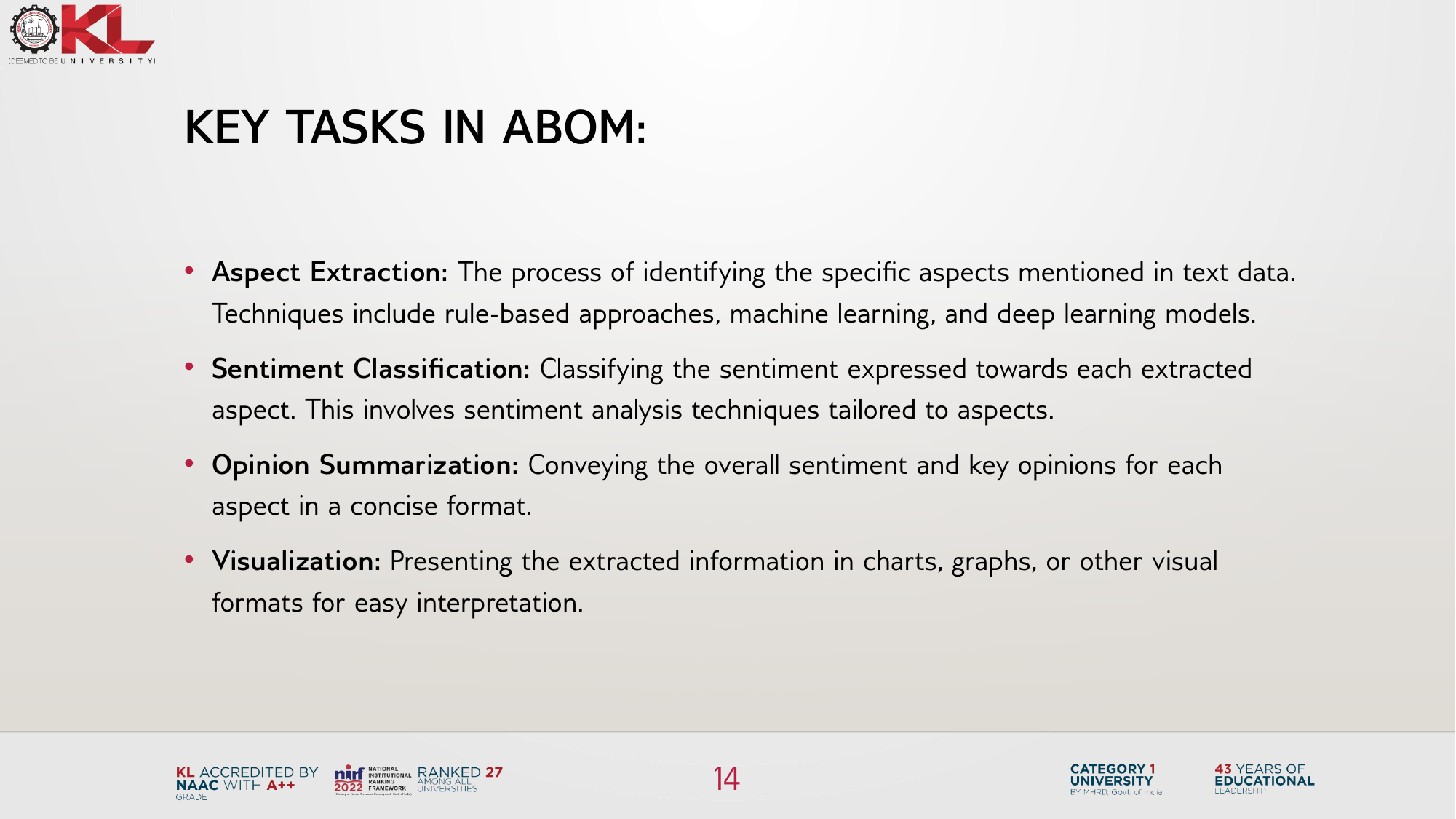

# Key Tasks in ABOM:
Aspect Extraction: The process of identifying the specific aspects mentioned in text data. Techniques include rule-based approaches, machine learning, and deep learning models.
Sentiment Classification: Classifying the sentiment expressed towards each extracted aspect. This involves sentiment analysis techniques tailored to aspects.
Opinion Summarization: Conveying the overall sentiment and key opinions for each aspect in a concise format.
Visualization: Presenting the extracted information in charts, graphs, or other visual formats for easy interpretation.

14